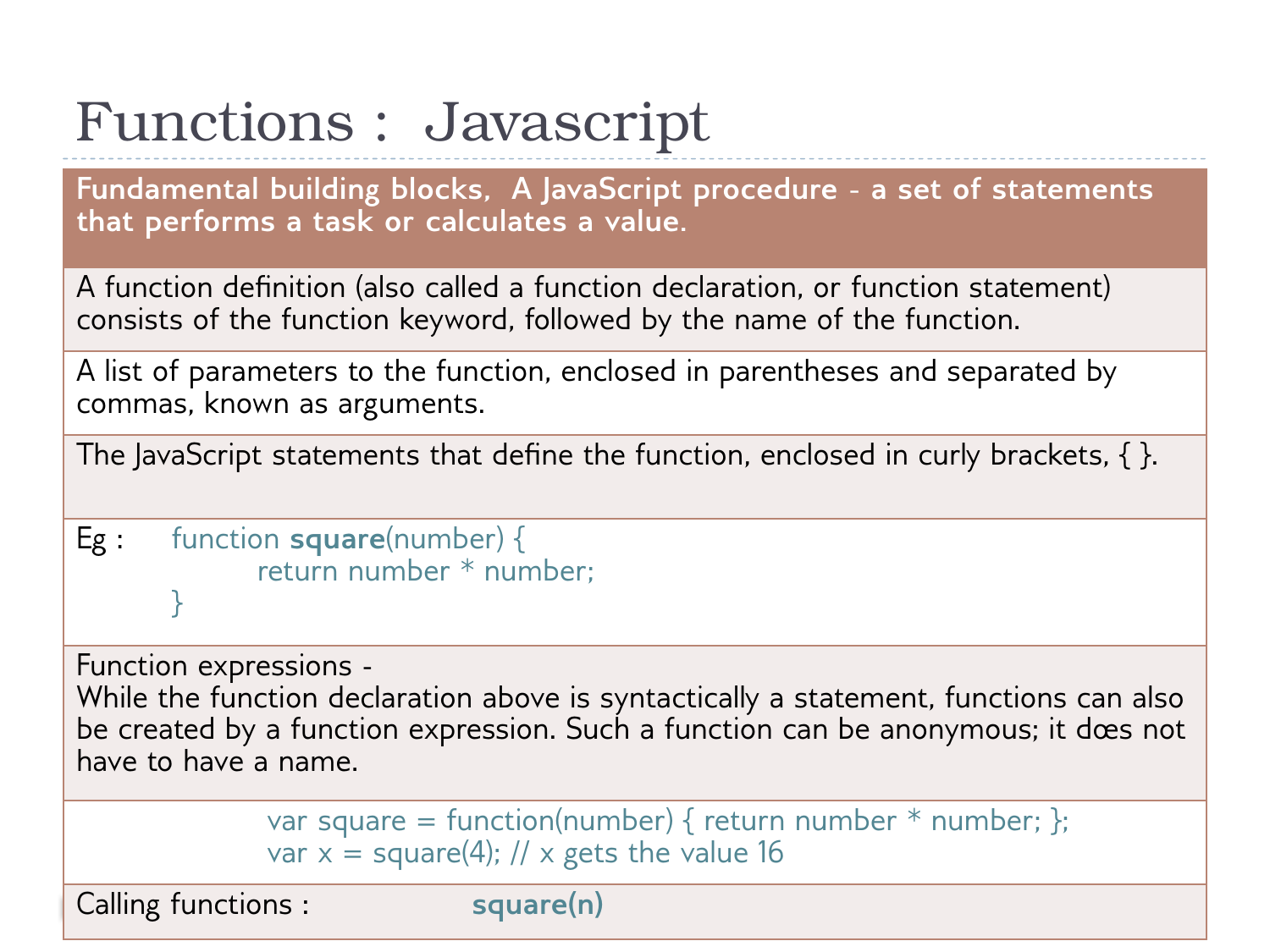

Functions :  Javascript
| Fundamental building blocks, A JavaScript procedure - a set of statements that performs a task or calculates a value. |
| --- |
| A function definition (also called a function declaration, or function statement) consists of the function keyword, followed by the name of the function. |
| A list of parameters to the function, enclosed in parentheses and separated by commas, known as arguments. |
| The JavaScript statements that define the function, enclosed in curly brackets, { }. |
| Eg : function square(number) { return number \* number; } |
| Function expressions - While the function declaration above is syntactically a statement, functions can also be created by a function expression. Such a function can be anonymous; it does not have to have a name. |
| var square = function(number) { return number \* number; }; var x = square(4); // x gets the value 16 |
| Calling functions : square(n) |